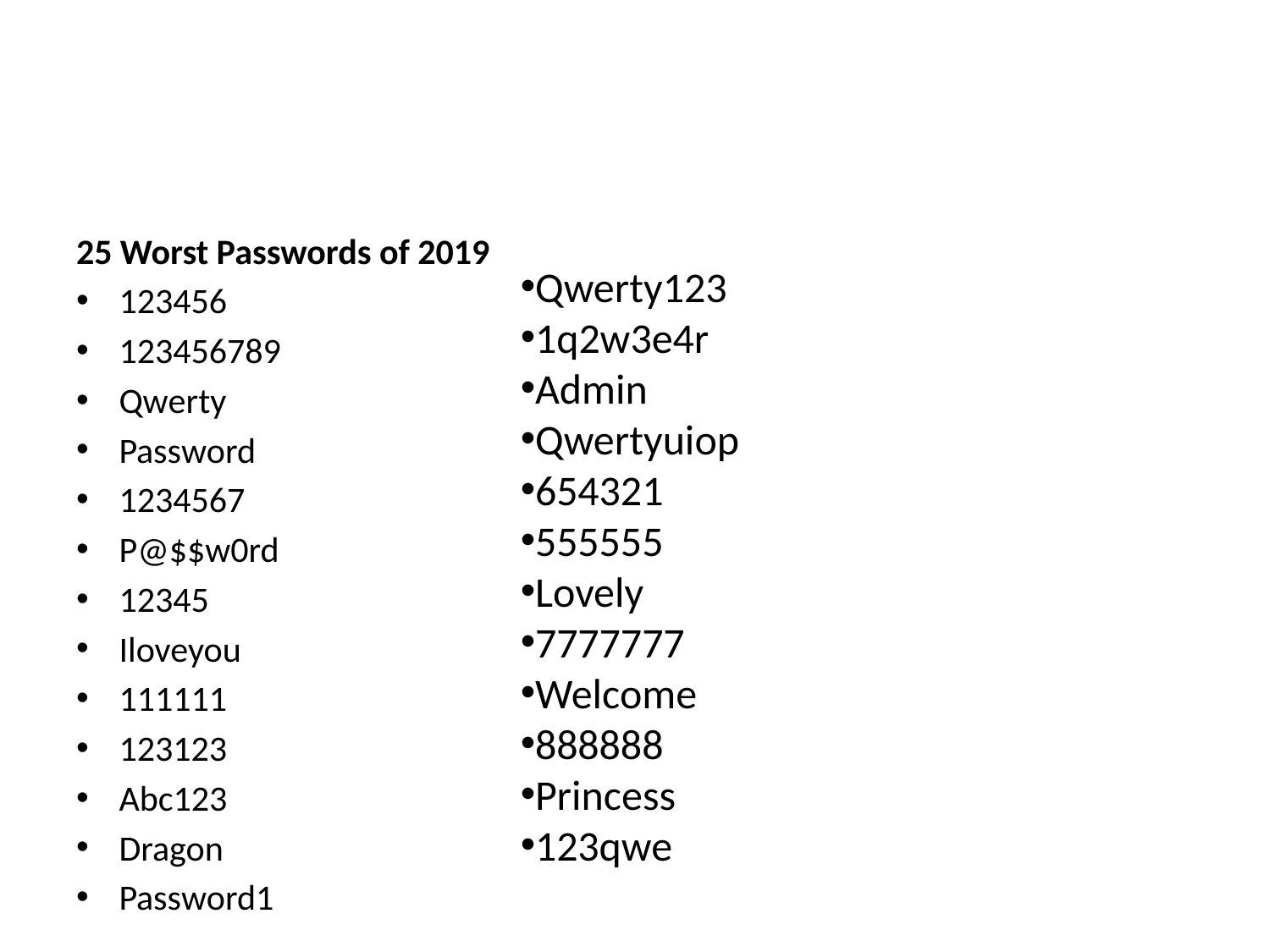

#
25 Worst Passwords of 2019
123456
123456789
Qwerty
Password
1234567
P@$$w0rd
12345
Iloveyou
111111
123123
Abc123
Dragon
Password1

Qwerty123
1q2w3e4r
Admin
Qwertyuiop
654321
555555
Lovely
7777777
Welcome
888888
Princess
123qwe